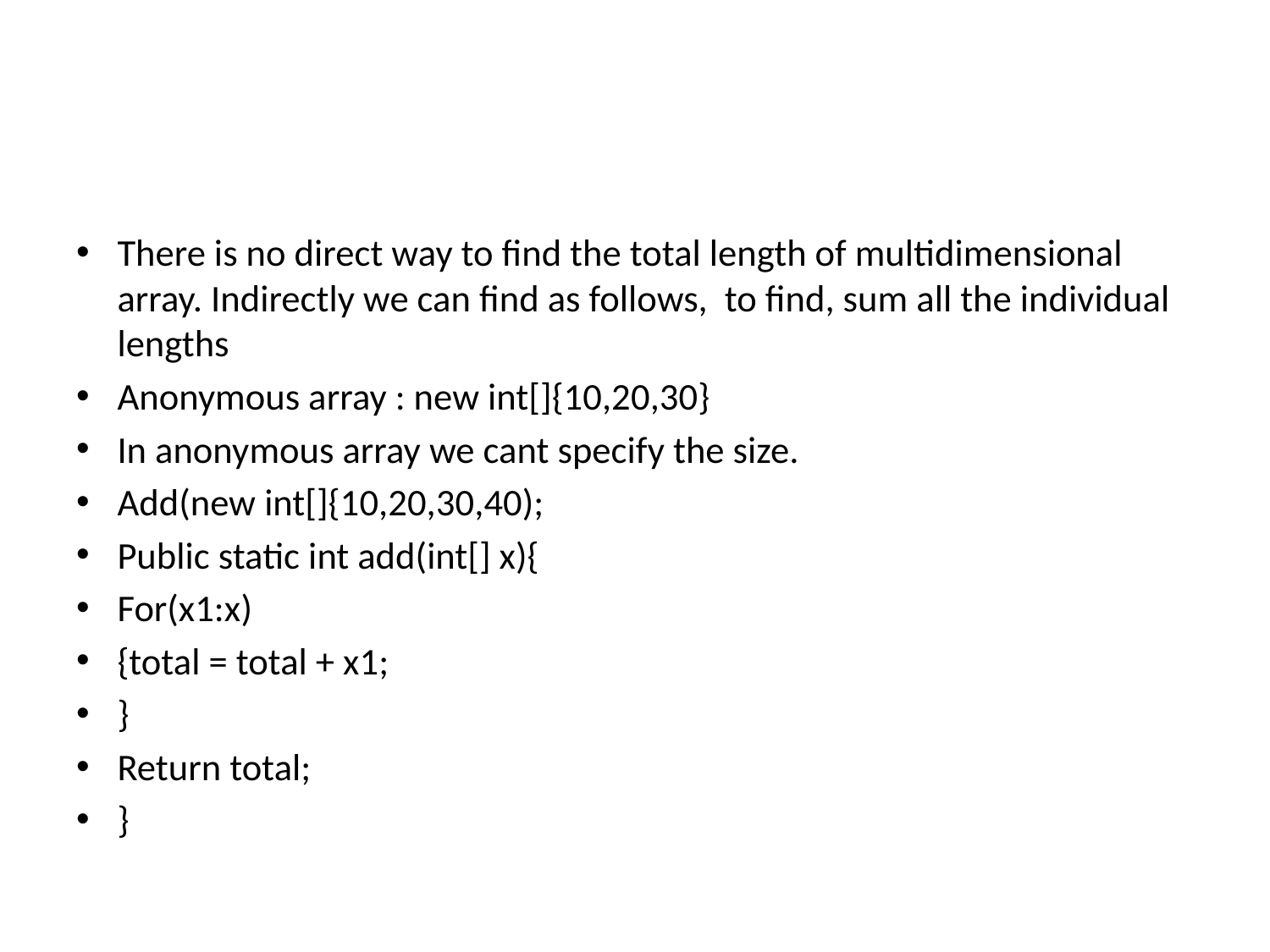

#
There is no direct way to find the total length of multidimensional array. Indirectly we can find as follows,  to find, sum all the individual lengths
Anonymous array : new int[]{10,20,30}
In anonymous array we cant specify the size.
Add(new int[]{10,20,30,40);
Public static int add(int[] x){
For(x1:x)
{total = total + x1;
}
Return total;
}